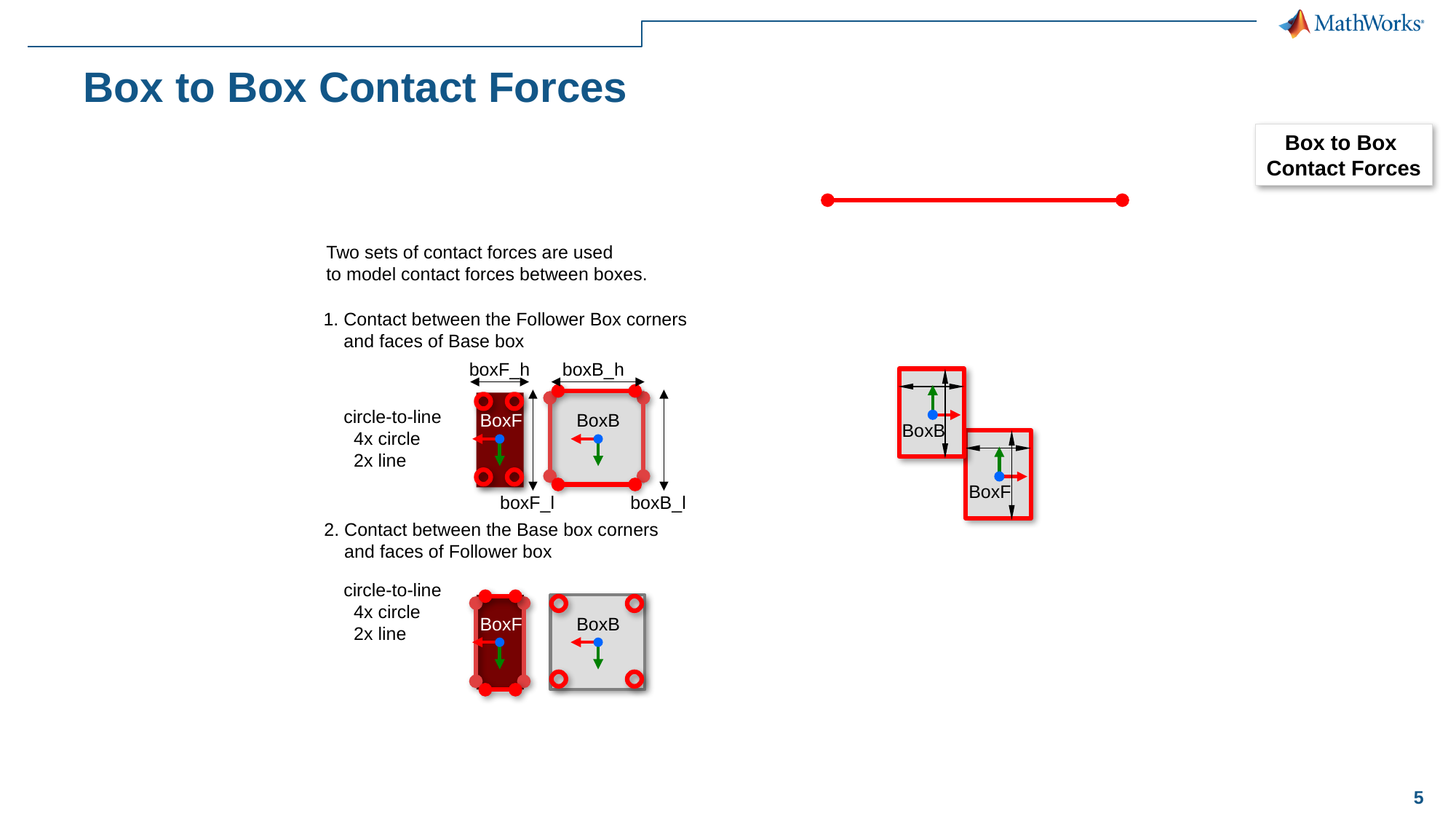

# Box to Box Contact Forces
Box to Box
Contact Forces
Two sets of contact forces are used
to model contact forces between boxes.
1. Contact between the Follower Box corners
    and faces of Base box
boxF_h
boxB_h

circle-to-line
  4x circle
  2x line
BoxF
BoxB
BoxB

BoxF
boxF_l
boxB_l
2. Contact between the Base box corners
    and faces of Follower box
circle-to-line
  4x circle
  2x line

BoxF
BoxB